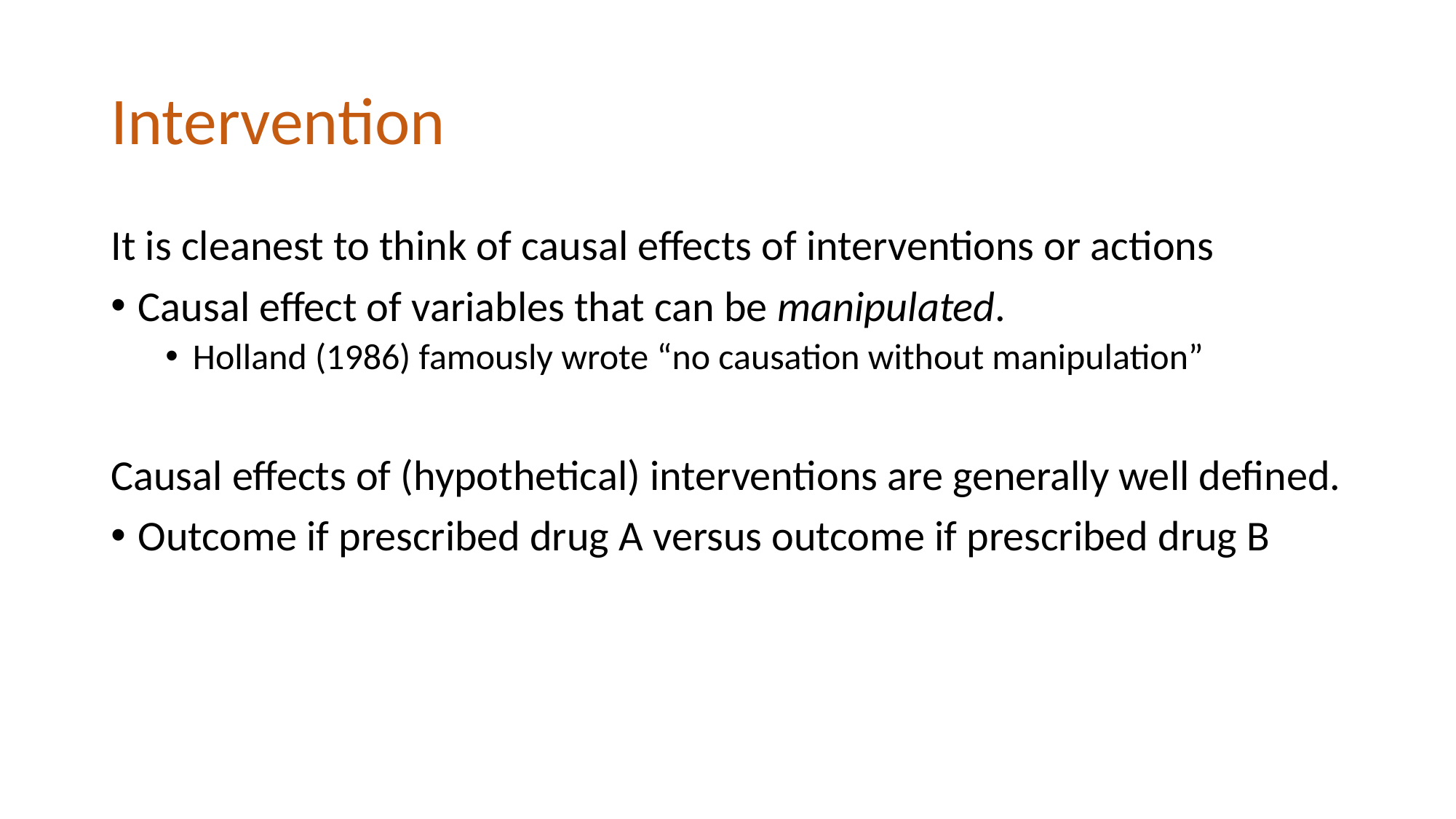

# Intervention
It is cleanest to think of causal effects of interventions or actions
Causal effect of variables that can be manipulated.
Holland (1986) famously wrote “no causation without manipulation”

Causal effects of (hypothetical) interventions are generally well defined.
Outcome if prescribed drug A versus outcome if prescribed drug B